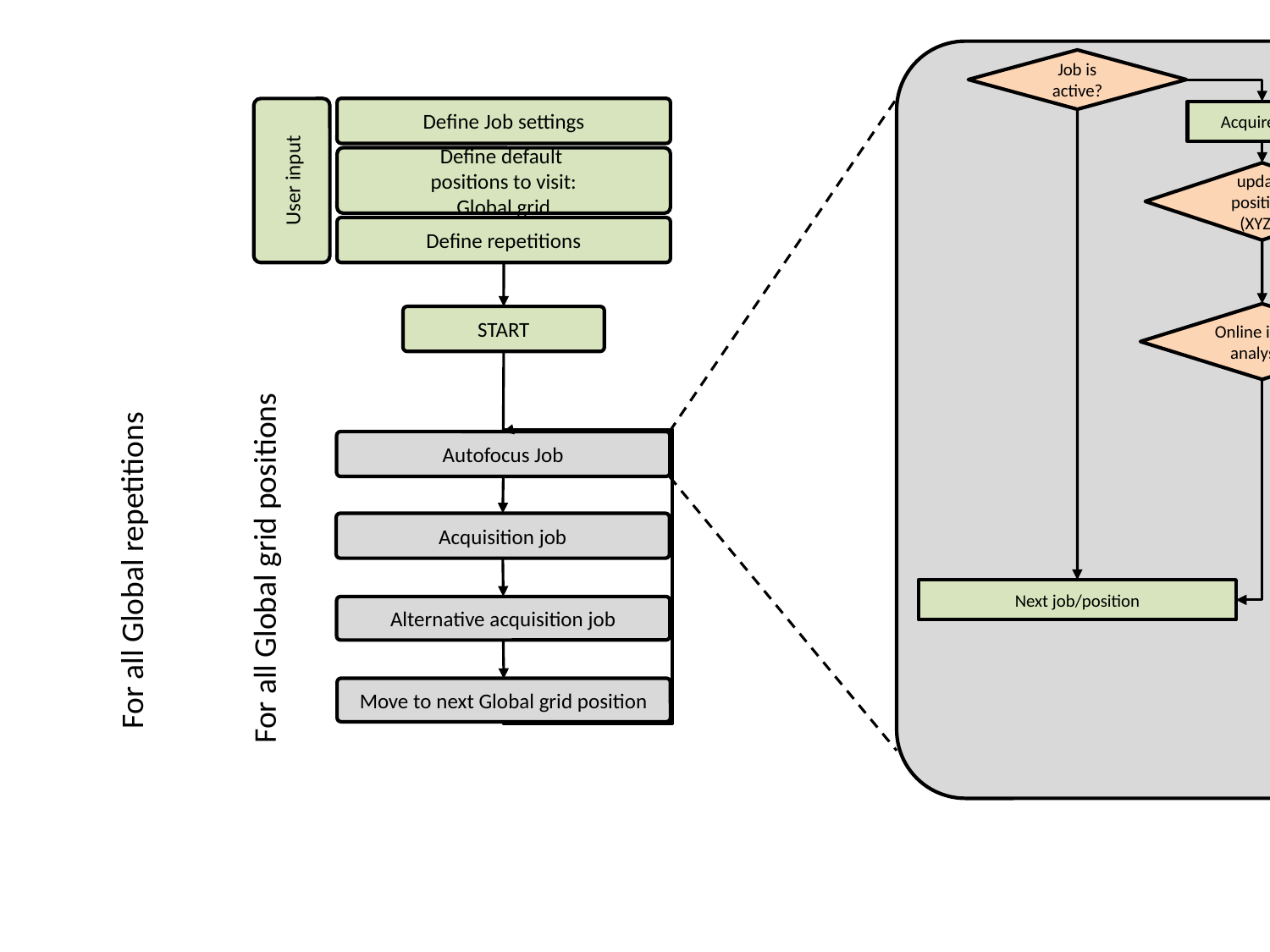

Imaging Job
Job is active?
Define Job settings
Acquire Job
Define default
positions to visit:
Global grid
User input
update position  (XYZ)?
Yes
Define repetitions
Compute in VBA?
Compute position
Yes
No
No
Online image analysis?
START
Wait  for Windows registry
Yes
No
Registry message?

Autofocus Job
nothing
focus
trigger1
trigger2
fcs1
Acquisition job
Read position from registry
For all Global grid positions
For all Global repetitions
Next job/position
Update current
grid position
Alternative acquisition job
Read position(s) from registry
Move to next Global grid position
Start  new  job on new position(s)